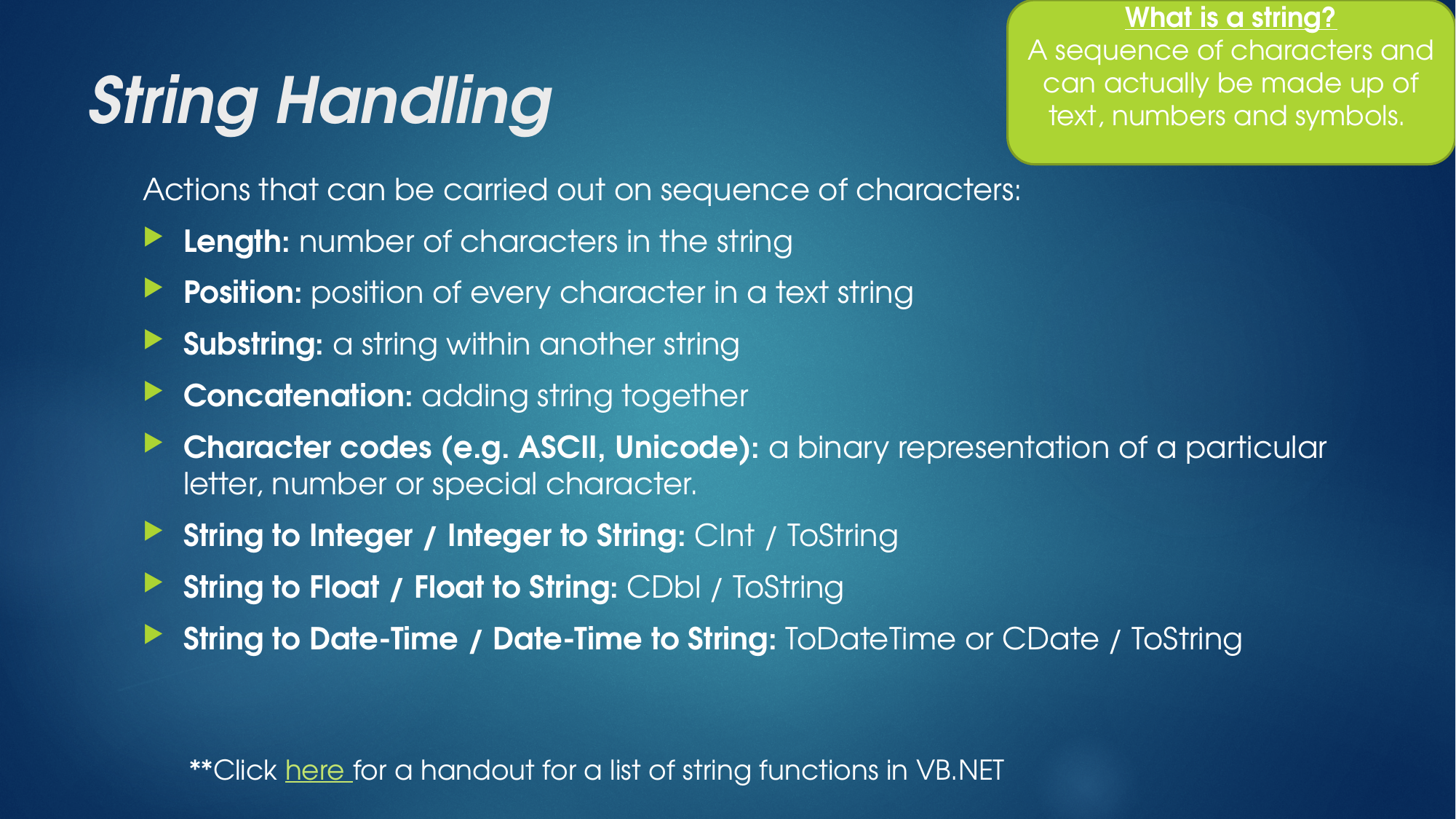

What is a string?
A sequence of characters and can actually be made up of text, numbers and symbols.

# String Handling
Actions that can be carried out on sequence of characters:
Length: number of characters in the string
Position: position of every character in a text string
Substring: a string within another string
Concatenation: adding string together
Character codes (e.g. ASCII, Unicode): a binary representation of a particular letter, number or special character.
String to Integer / Integer to String: CInt / ToString
String to Float / Float to String: CDbl / ToString
String to Date-Time / Date-Time to String: ToDateTime or CDate / ToString

**Click here for a handout for a list of string functions in VB.NET